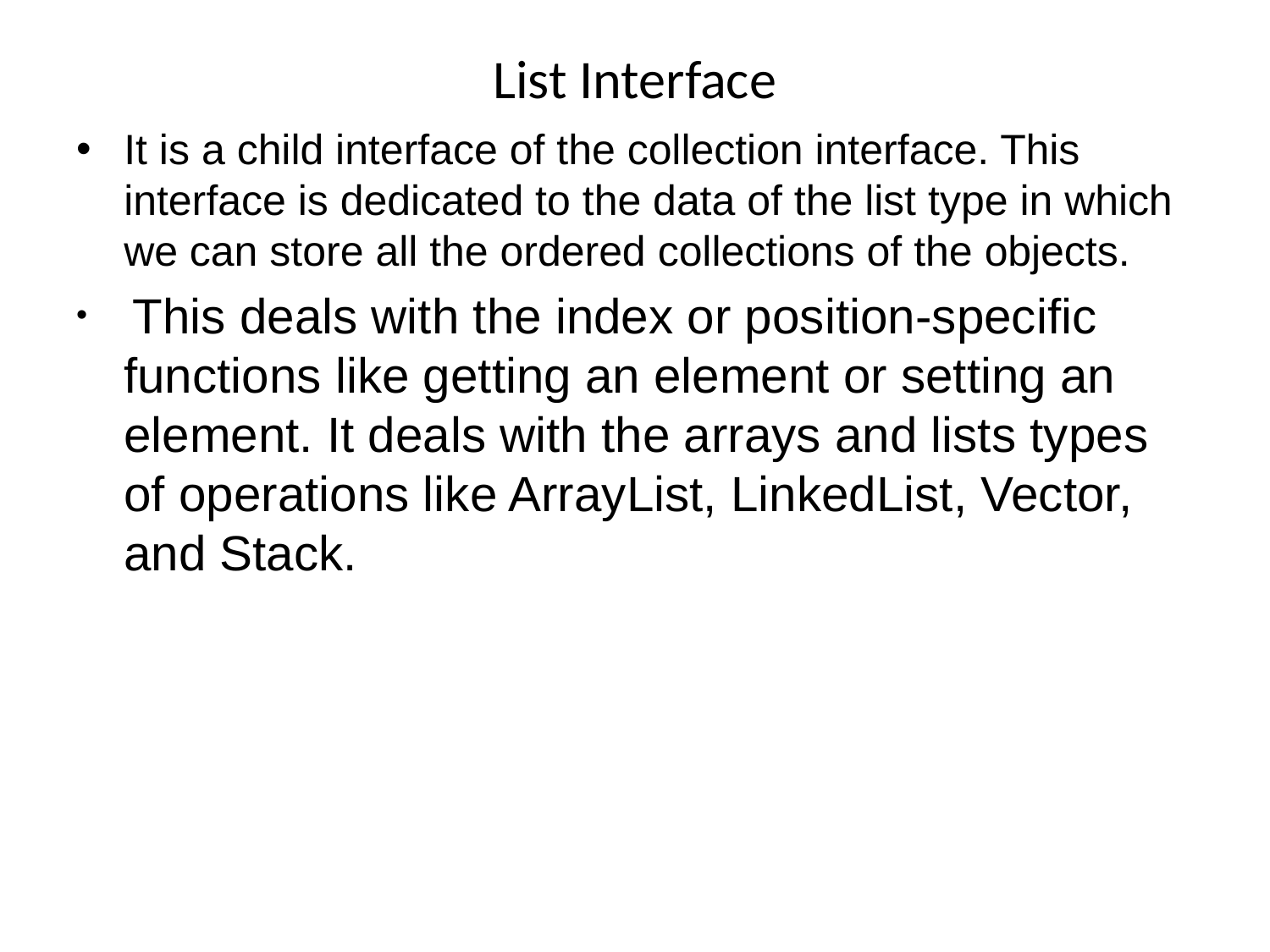

# List Interface
It is a child interface of the collection interface. This interface is dedicated to the data of the list type in which we can store all the ordered collections of the objects.
 This deals with the index or position-specific functions like getting an element or setting an element. It deals with the arrays and lists types of operations like ArrayList, LinkedList, Vector, and Stack.